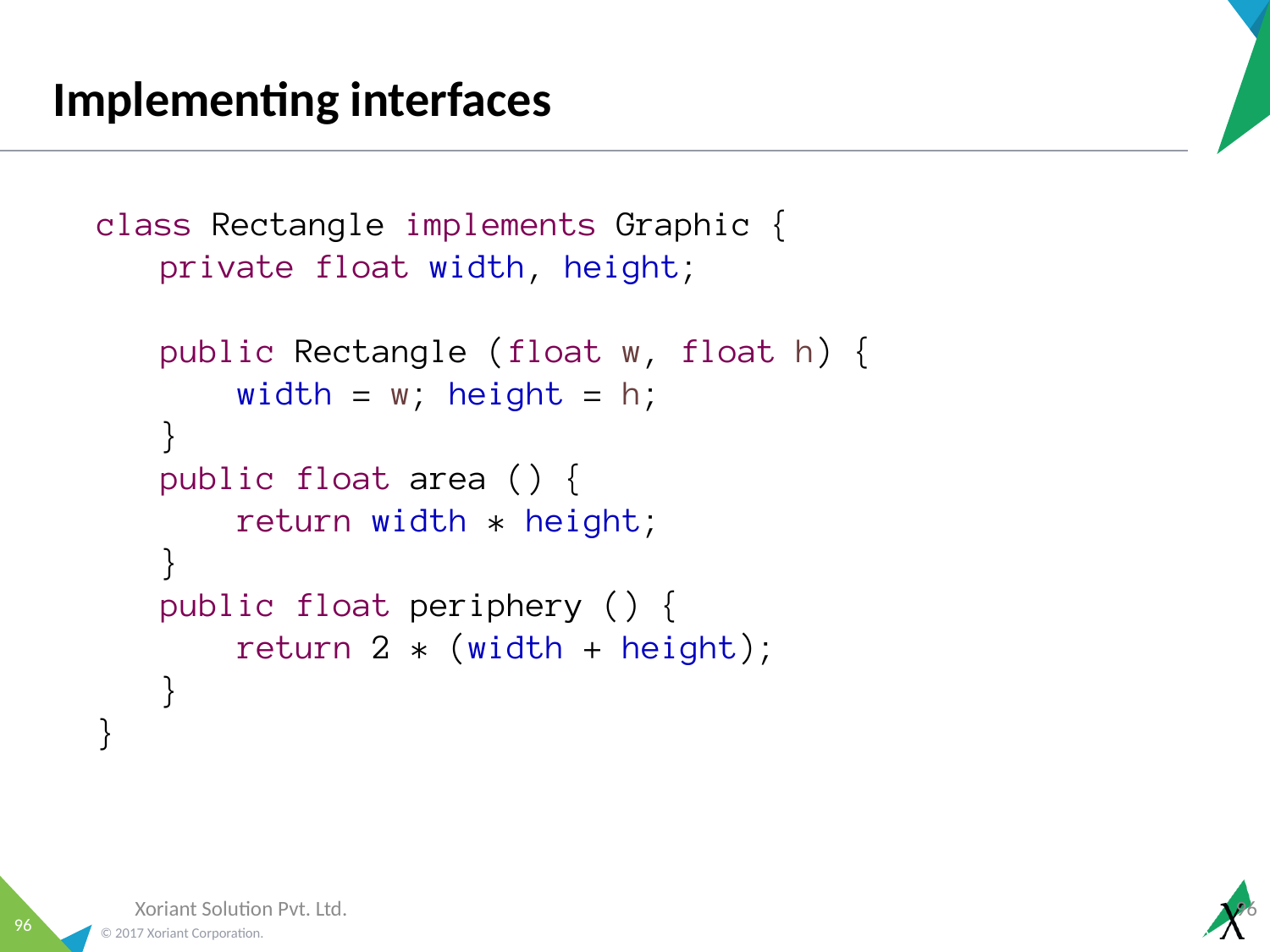

# Implementing interfaces
class Rectangle implements Graphic {
private float width, height;

public Rectangle (float w, float h) {
    width = w; height = h;
}
public float area () {
    return width * height;
}
public float periphery () {
    return 2 * (width + height);
}
}
Xoriant Solution Pvt. Ltd.
96